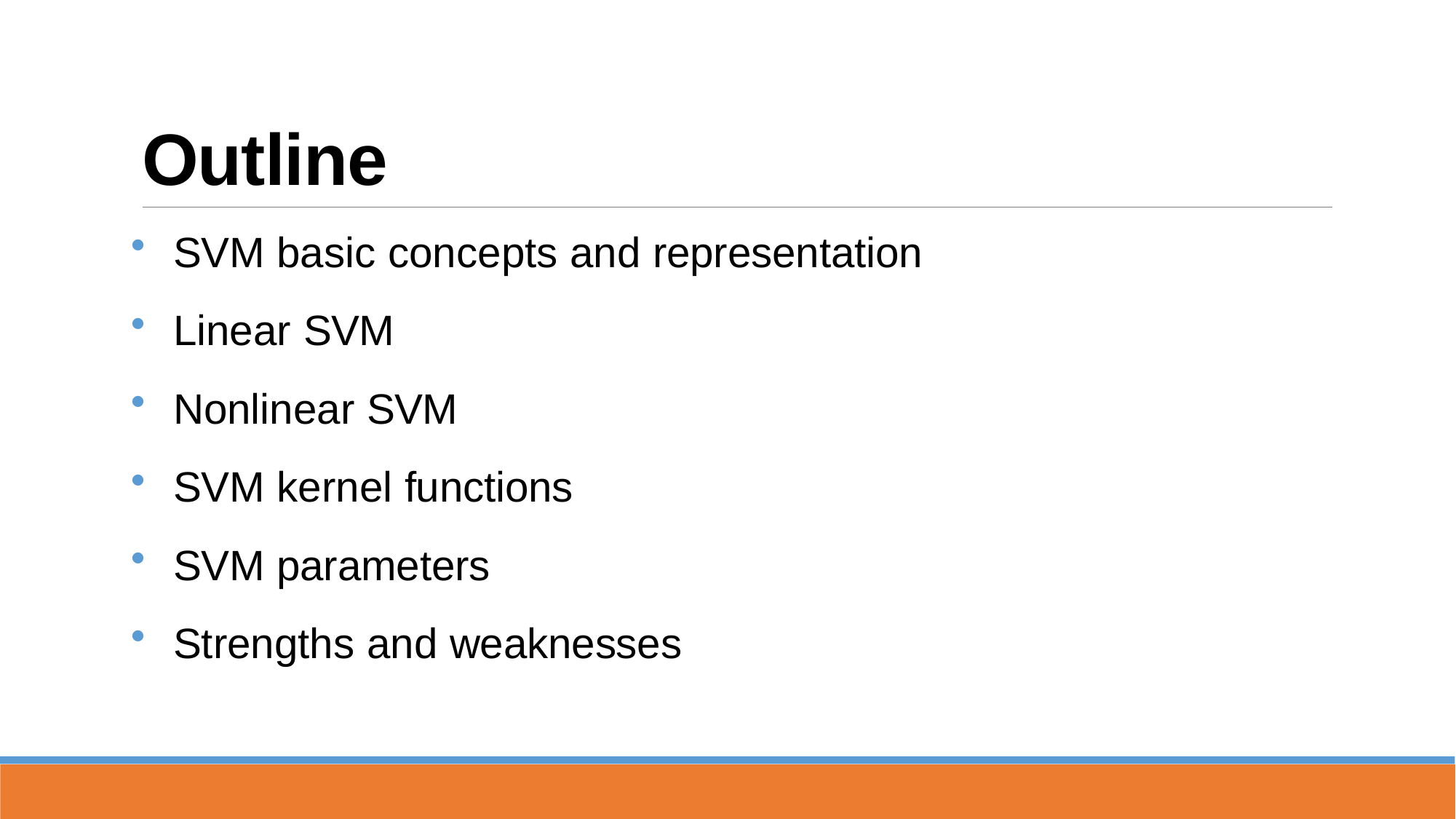

# Outline
SVM basic concepts and representation
Linear SVM
Nonlinear SVM
SVM kernel functions
SVM parameters
Strengths and weaknesses